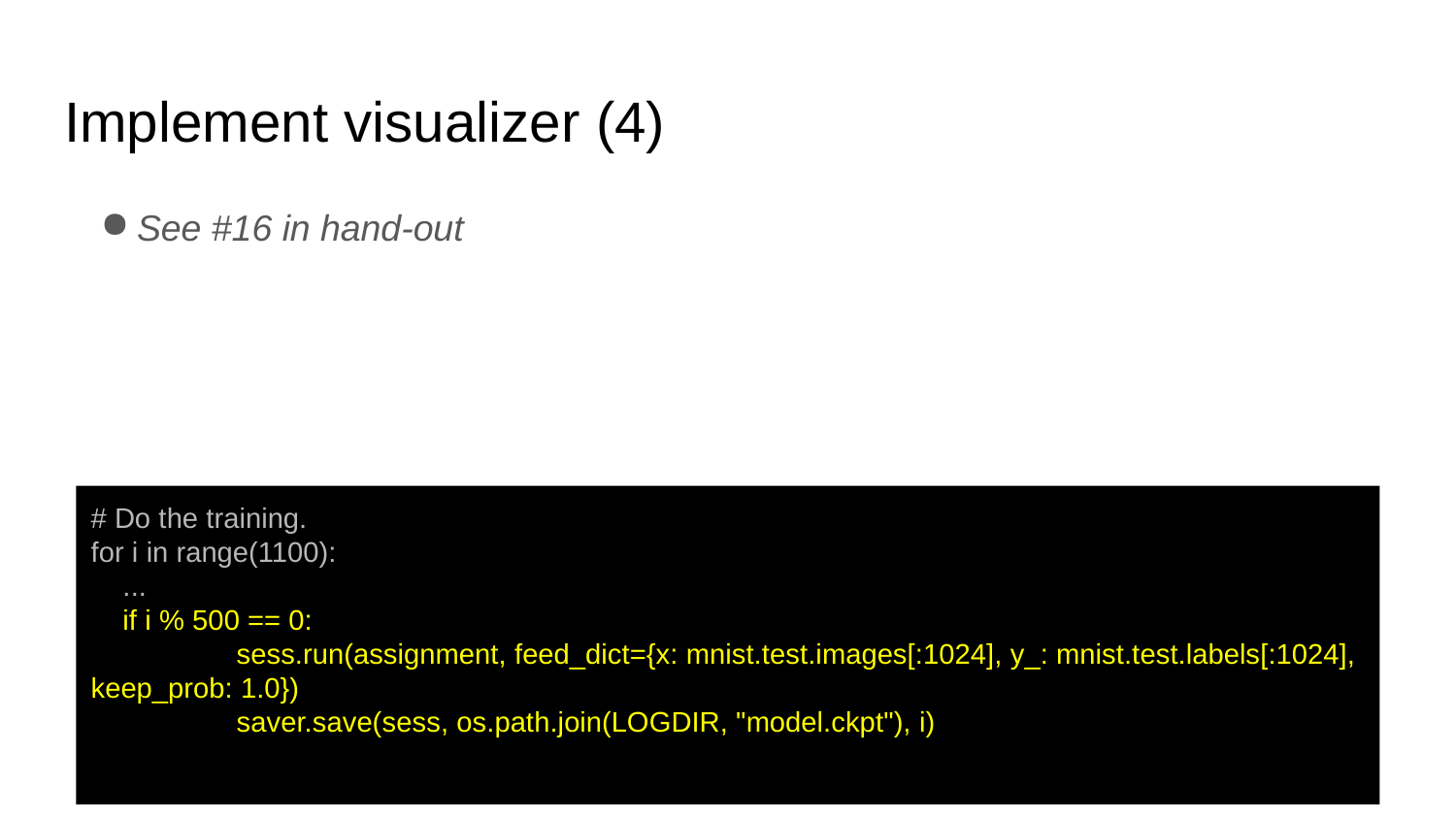

# Implement visualizer (4)
See #16 in hand-out
# Do the training.
for i in range(1100):
    ...
    if i % 500 == 0:
        	sess.run(assignment, feed_dict={x: mnist.test.images[:1024], y_: mnist.test.labels[:1024], keep_prob: 1.0})
        	saver.save(sess, os.path.join(LOGDIR, "model.ckpt"), i)